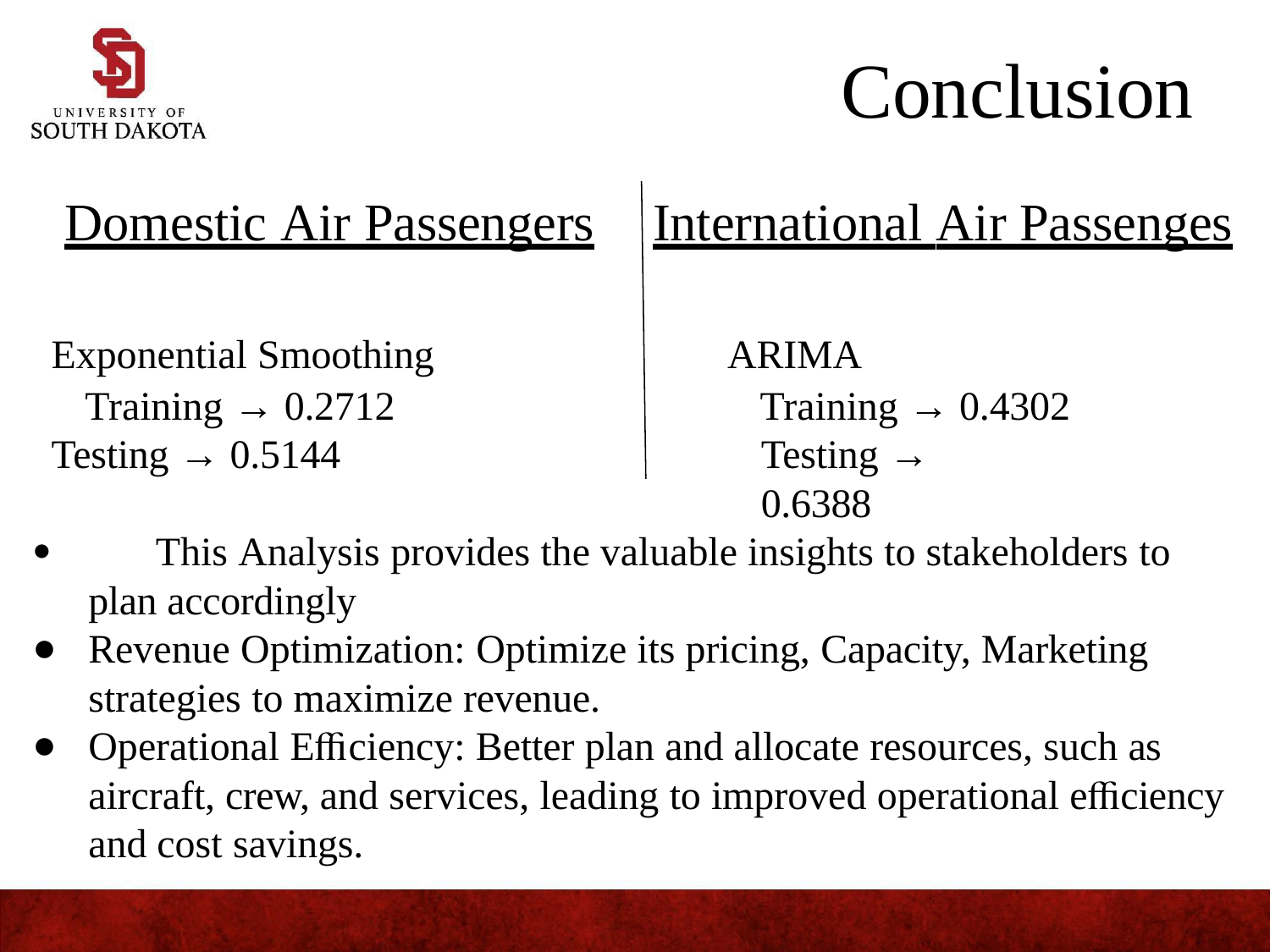

# Conclusion

Domestic Air Passengers
International Air Passenges
Exponential Smoothing Training → 0.2712
Testing → 0.5144
ARIMA
Training → 0.4302
Testing →	0.6388
	This Analysis provides the valuable insights to stakeholders to plan accordingly
Revenue Optimization: Optimize its pricing, Capacity, Marketing strategies to maximize revenue.
Operational Eﬃciency: Better plan and allocate resources, such as aircraft, crew, and services, leading to improved operational eﬃciency and cost savings.